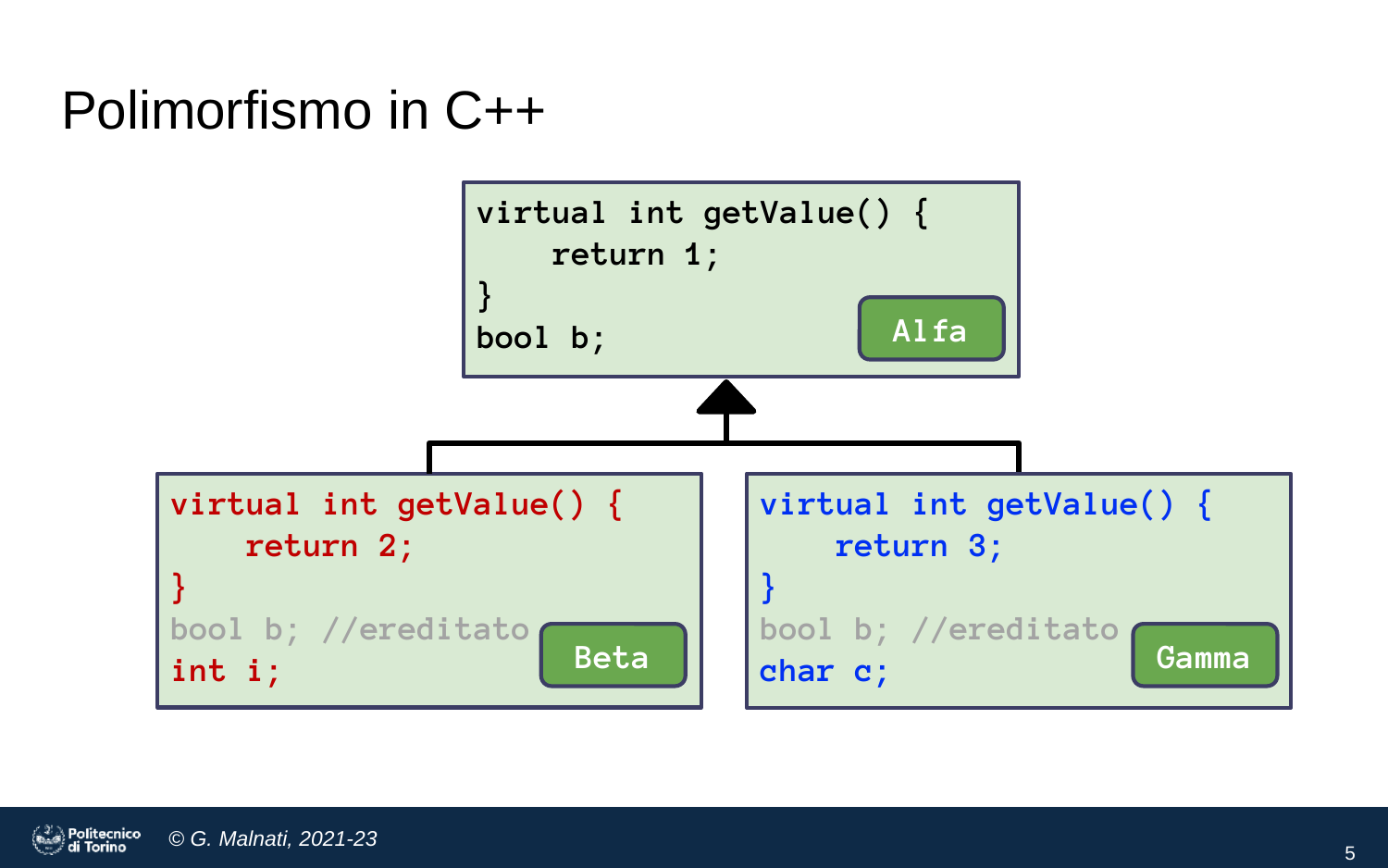

# Polimorfismo in C++
virtual int getValue() {
    return 1;
}
bool b;

Alfa

virtual int getValue() {
    return 2;
}
bool b; //ereditato
int i;
virtual int getValue() {
    return 3;
}
bool b; //ereditato
char c;
Beta
Gamma
5